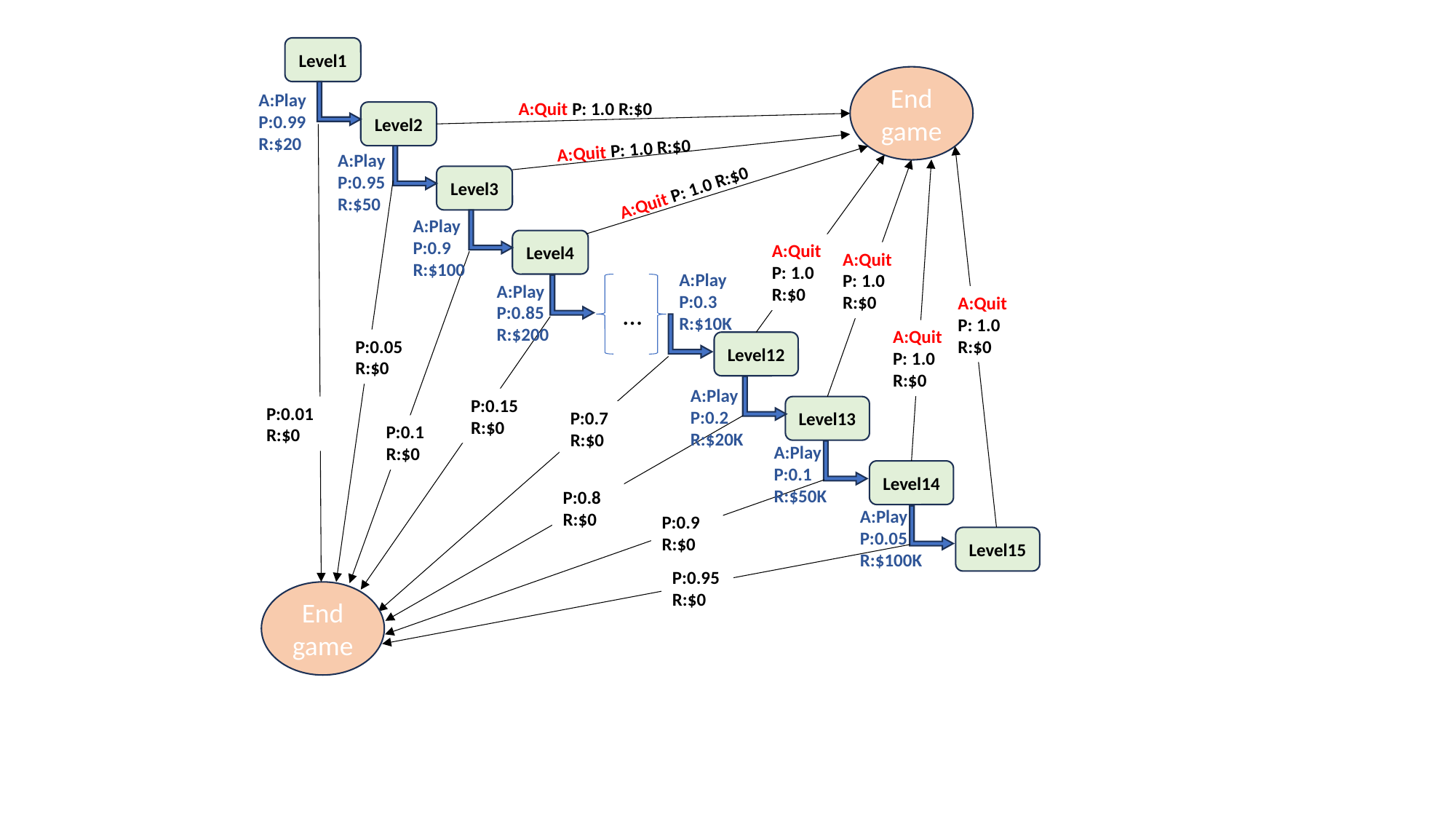

Level1
End game

A:Play P:0.99
R:$20
A:Quit P: 1.0 R:$0
Level2
A:Quit P: 1.0 R:$0
A:Play P:0.95
R:$50

Level3
A:Quit P: 1.0 R:$0
A:Play P:0.9
R:$100

Level4
A:Quit P: 1.0 R:$0
A:Quit P: 1.0 R:$0
A:Play P:0.3
R:$10K

A:Play P:0.85
R:$200

A:Quit P: 1.0 R:$0
…

A:Quit P: 1.0 R:$0
P:0.05
R:$0
Level12

A:Play P:0.2
R:$20K
P:0.15
R:$0
P:0.01
R:$0
Level13
P:0.7
R:$0
P:0.1
R:$0
A:Play P:0.1
R:$50K

Level14
P:0.8
R:$0
A:Play P:0.05
R:$100K
P:0.9
R:$0

Level15
P:0.95
R:$0
End game